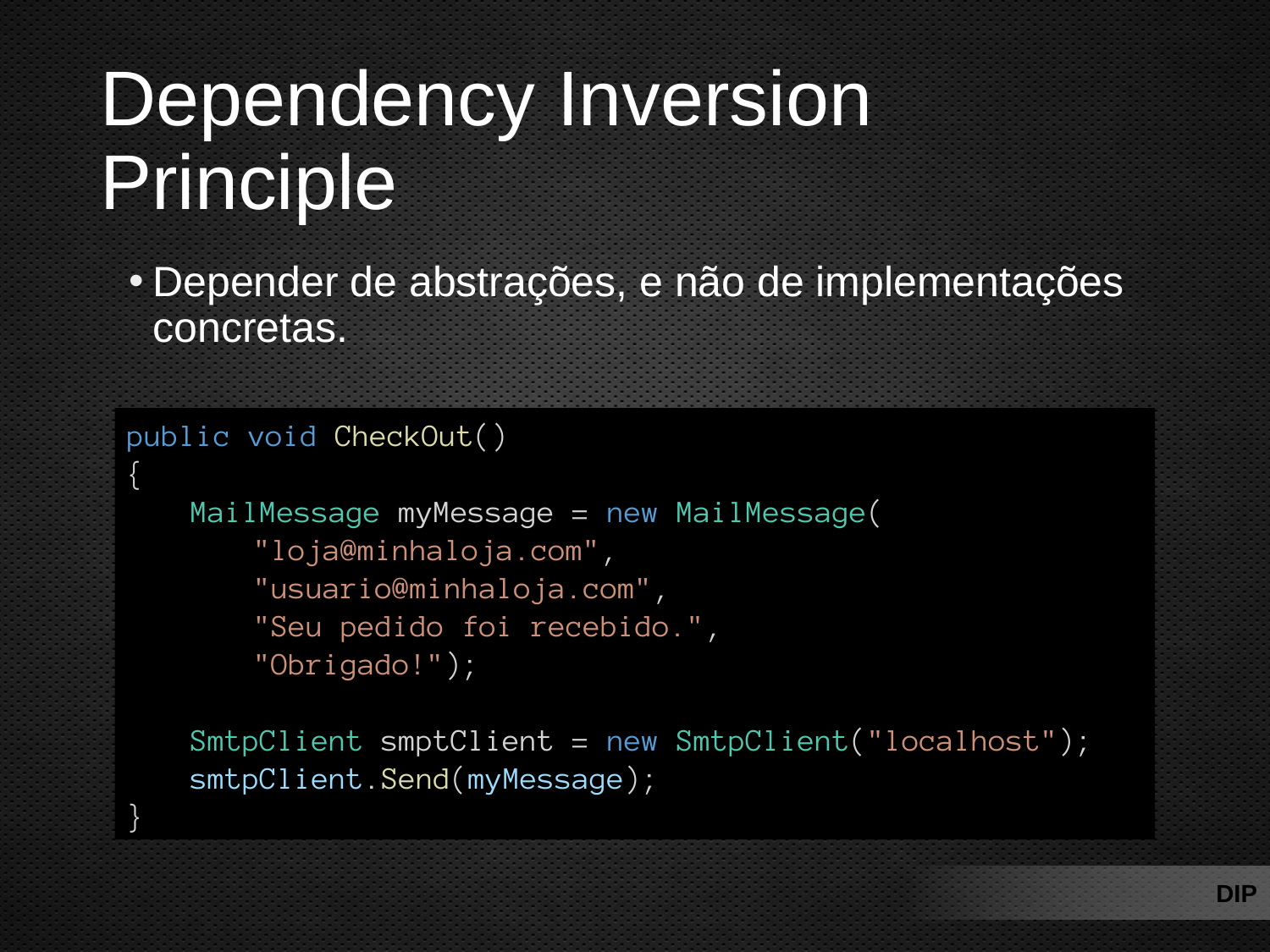

# Dependency Inversion Principle
Depender de abstrações, e não de implementações concretas.

public void CheckOut()
{
MailMessage myMessage = new MailMessage(
"loja@minhaloja.com",
"usuario@minhaloja.com",
"Seu pedido foi recebido.",
"Obrigado!");
SmtpClient smptClient = new SmtpClient("localhost");
smtpClient.Send(myMessage);
}
DIP